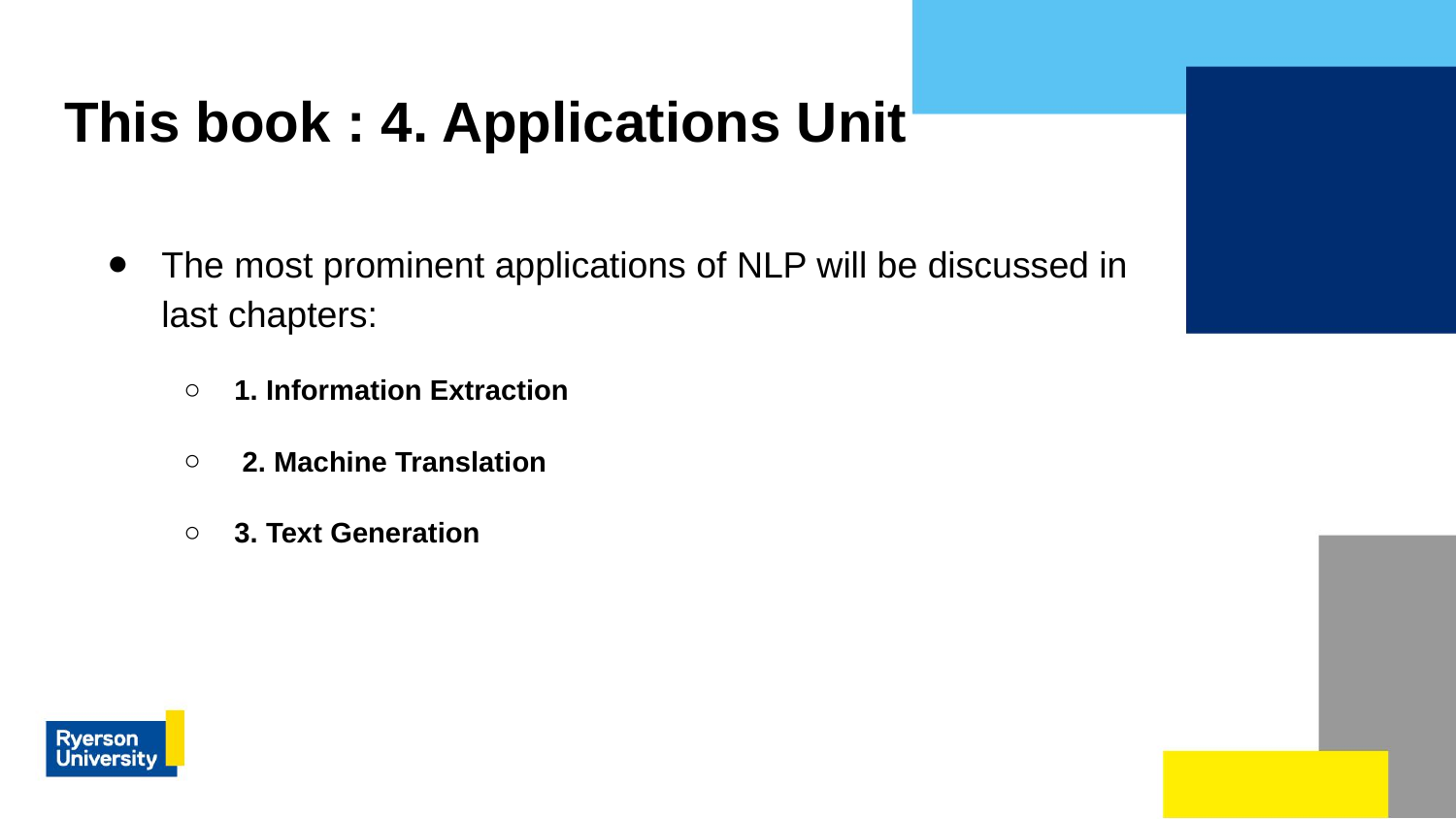

# This book : 4. Applications Unit
The most prominent applications of NLP will be discussed in last chapters:
1. Information Extraction
 2. Machine Translation
3. Text Generation